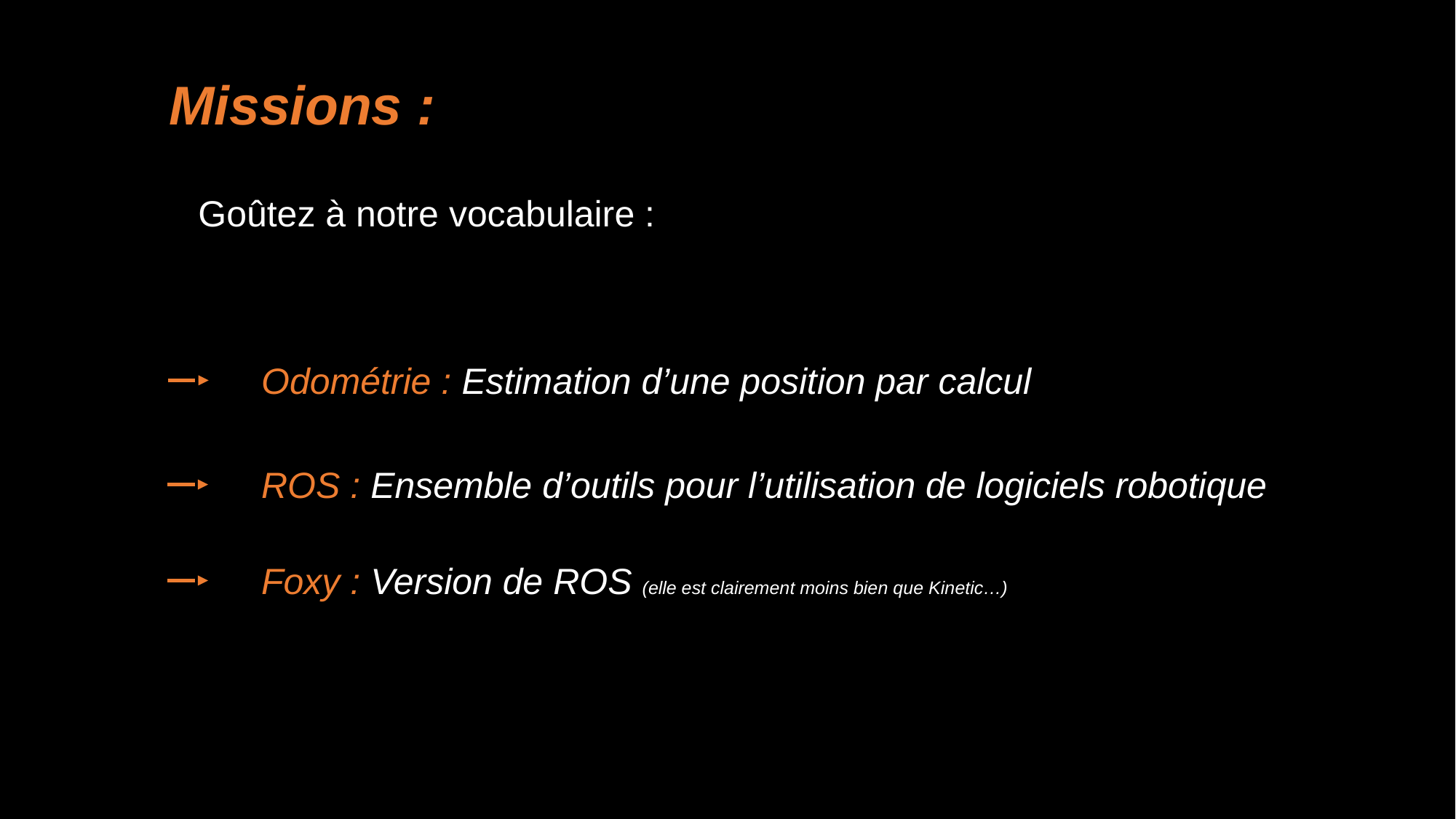

Missions :
Goûtez à notre vocabulaire :
Odométrie : Estimation d’une position par calcul
ROS : Ensemble d’outils pour l’utilisation de logiciels robotique
Foxy : Version de ROS (elle est clairement moins bien que Kinetic…)